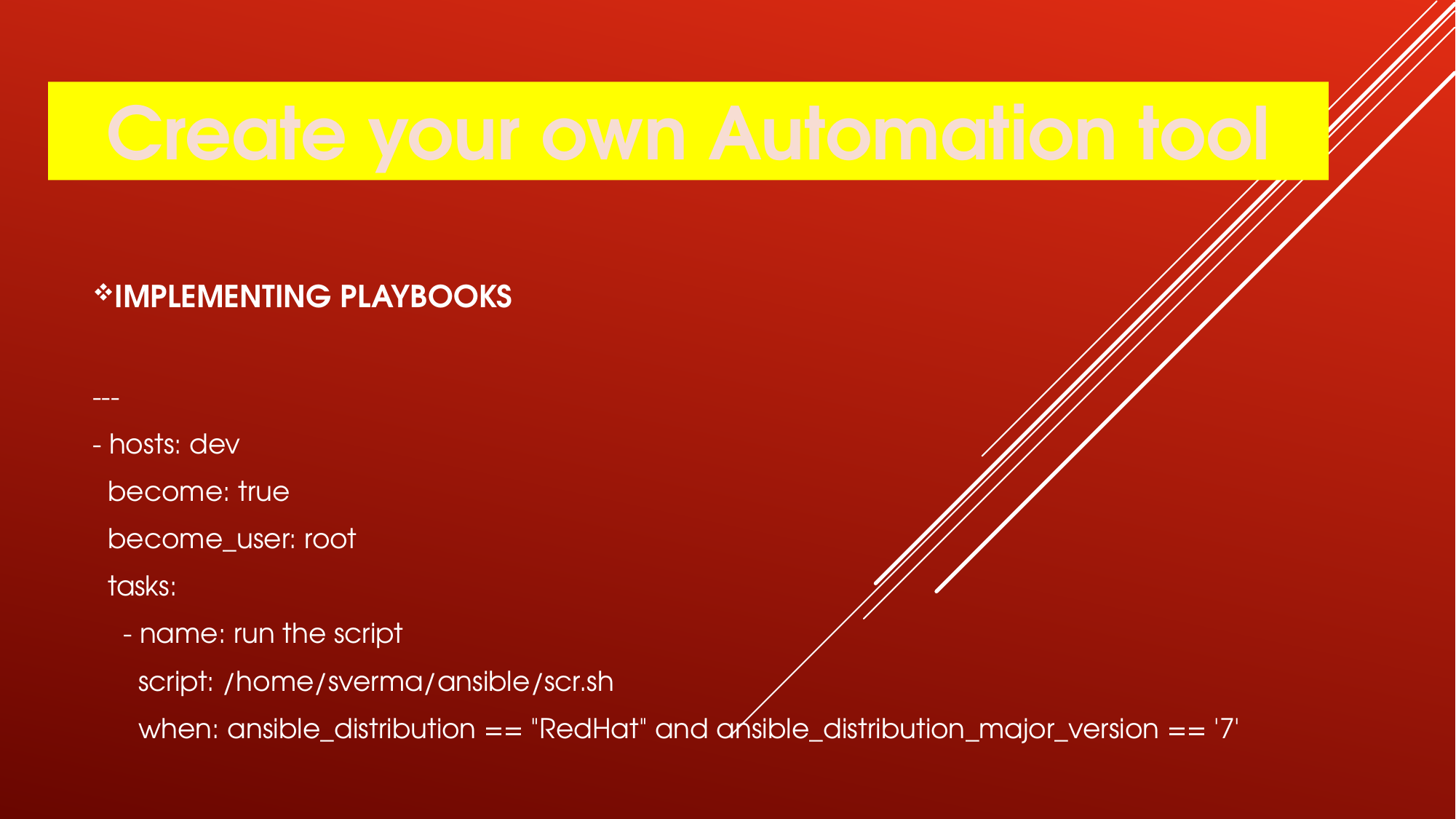

Create your own Automation tool

IMPLEMENTING PLAYBOOKS

---
- hosts: dev
  become: true
  become_user: root
  tasks:
    - name: run the script
      script: /home/sverma/ansible/scr.sh
      when: ansible_distribution == "RedHat" and ansible_distribution_major_version == '7'